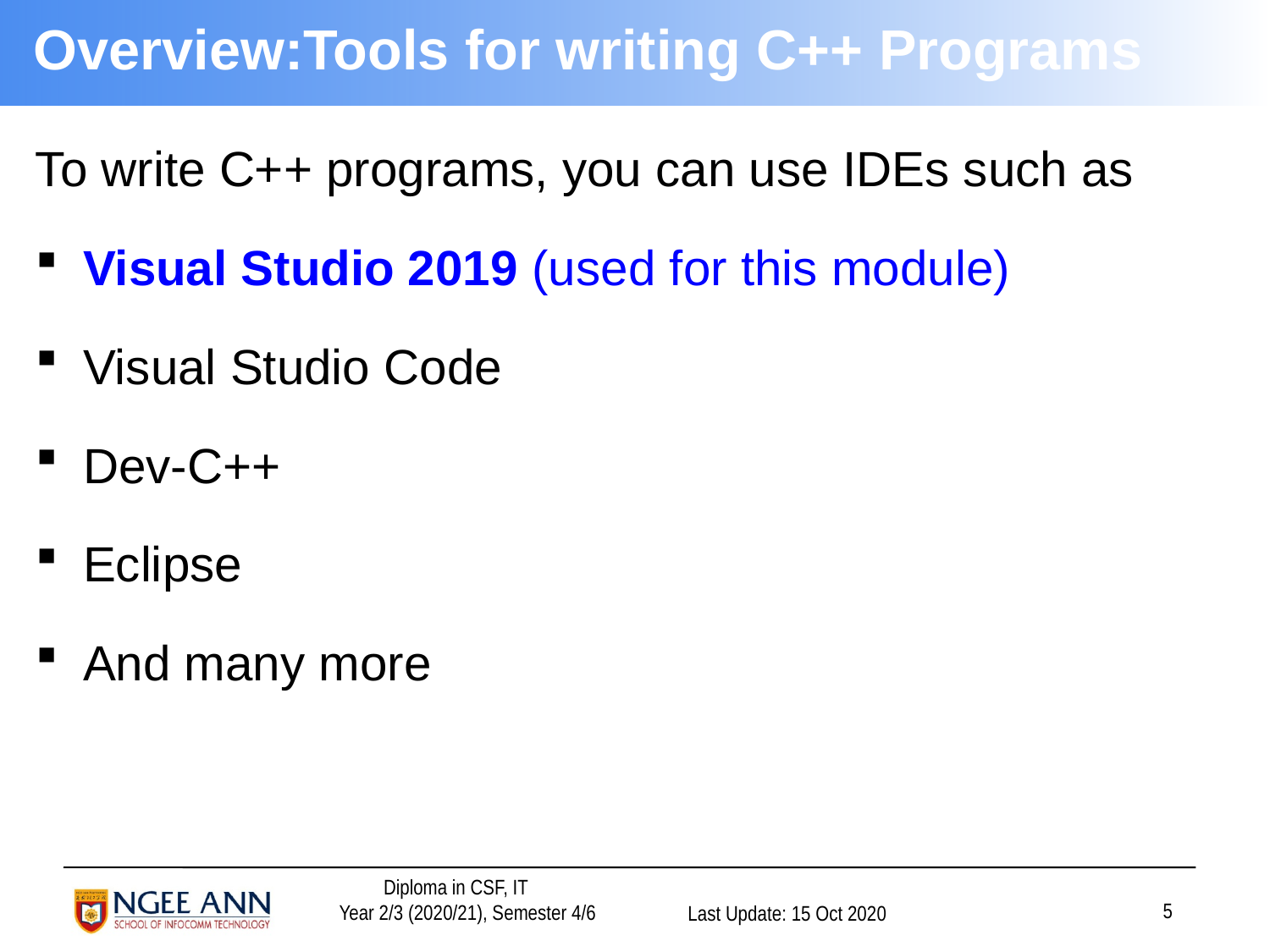

# Overview:Tools for writing C++ Programs
To write C++ programs, you can use IDEs such as
Visual Studio 2019 (used for this module)
Visual Studio Code
Dev-C++
Eclipse
And many more